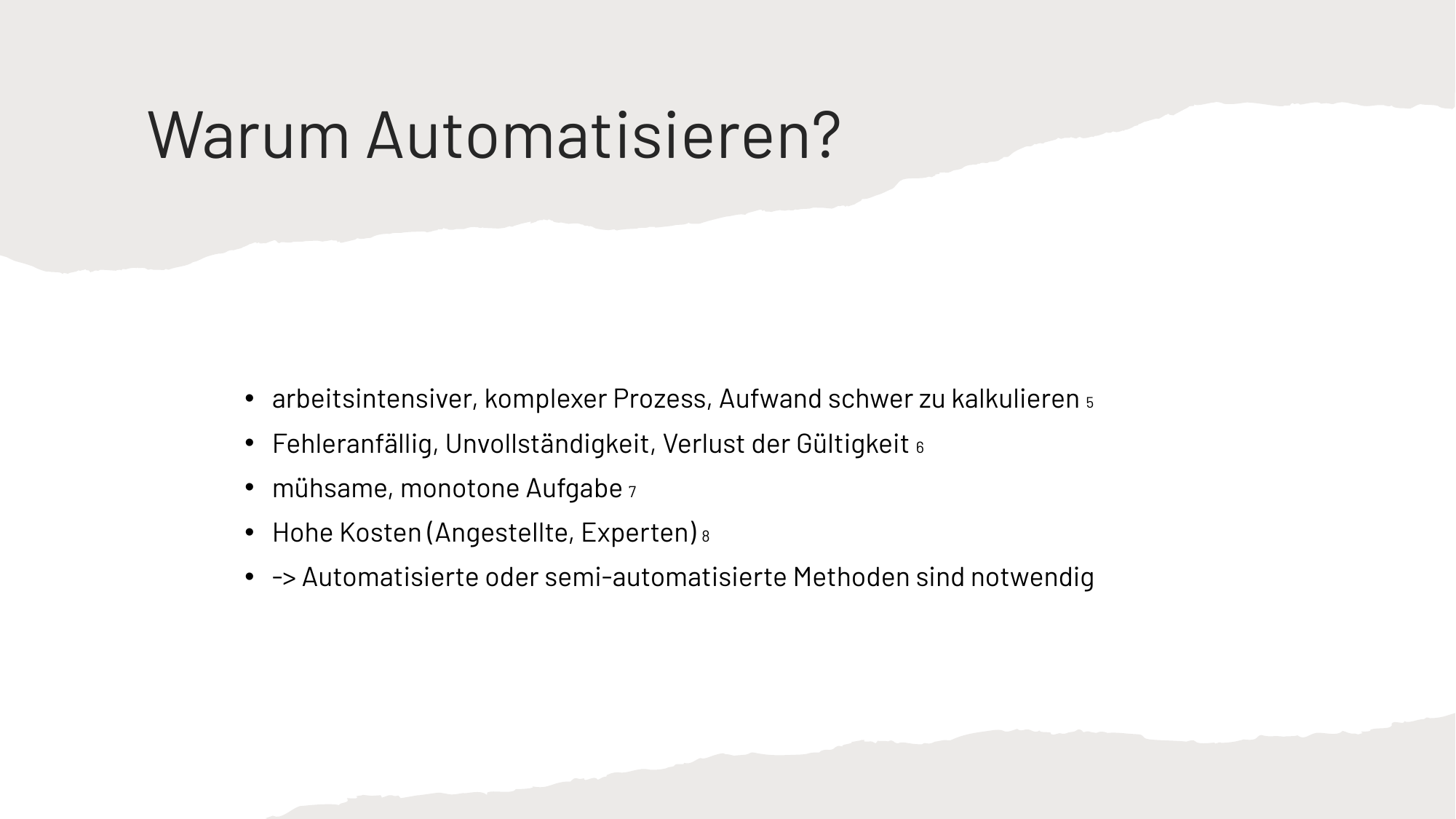

# Warum Automatisieren?
arbeitsintensiver, komplexer Prozess, Aufwand schwer zu kalkulieren 5
Fehleranfällig, Unvollständigkeit, Verlust der Gültigkeit 6
mühsame, monotone Aufgabe 7
Hohe Kosten (Angestellte, Experten) 8
-> Automatisierte oder semi-automatisierte Methoden sind notwendig